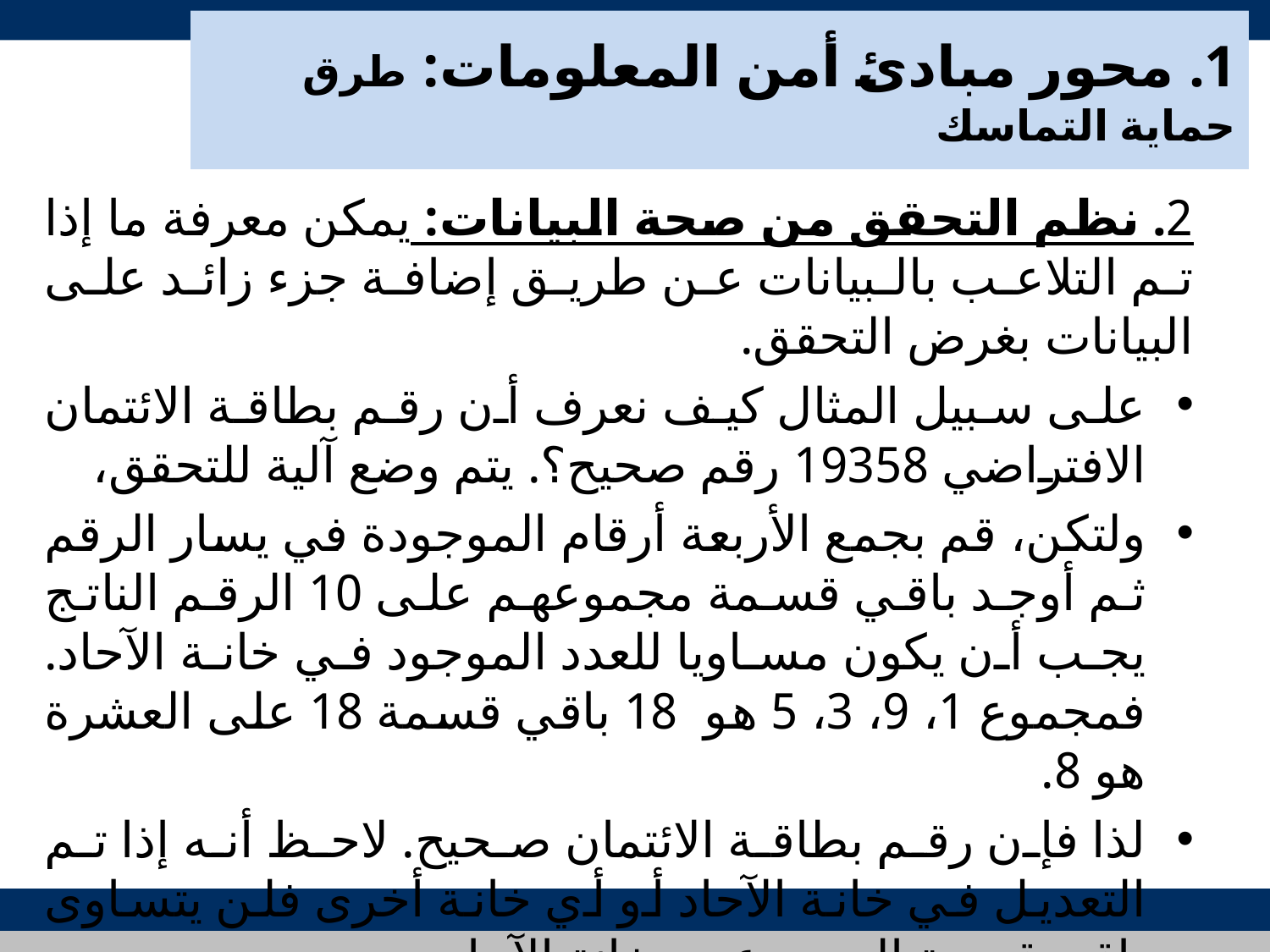

# 1. محور مبادئ أمن المعلومات: طرق حماية التماسك
2. نظم التحقق من صحة البيانات: يمكن معرفة ما إذا تم التلاعب بالبيانات عن طريق إضافة جزء زائد على البيانات بغرض التحقق.
على سبيل المثال كيف نعرف أن رقم بطاقة الائتمان الافتراضي 19358 رقم صحيح؟. يتم وضع آلية للتحقق،
ولتكن، قم بجمع الأربعة أرقام الموجودة في يسار الرقم ثم أوجد باقي قسمة مجموعهم على 10 الرقم الناتج يجب أن يكون مساويا للعدد الموجود في خانة الآحاد. فمجموع 1، 9، 3، 5 هو  18 باقي قسمة 18 على العشرة هو 8.
لذا فإن رقم بطاقة الائتمان صحيح. لاحظ أنه إذا تم التعديل في خانة الآحاد أو أي خانة أخرى فلن يتساوى باقي قسمة المجموع مع خانة الآحاد.